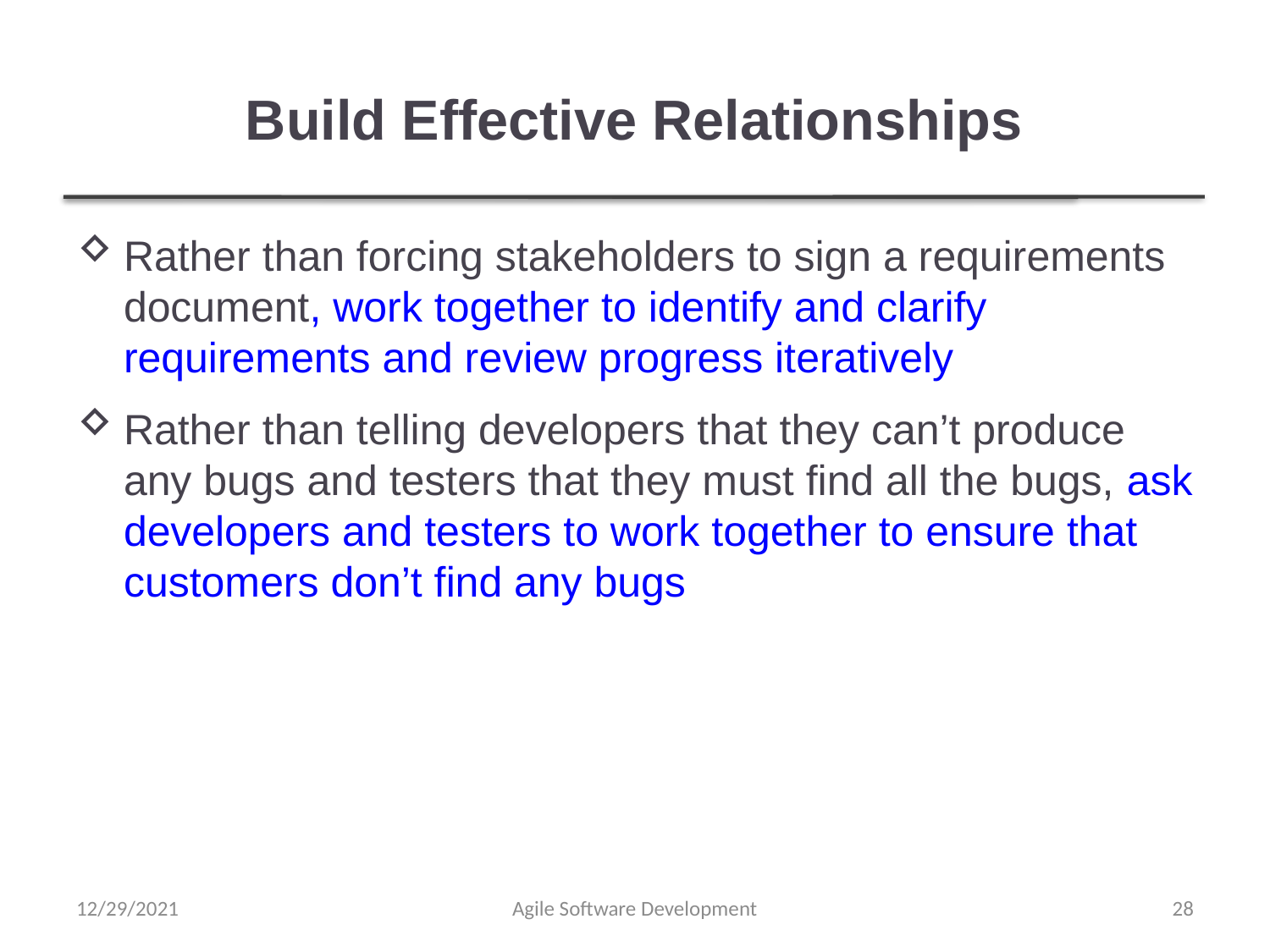

# Build Effective Relationships
Rather than forcing stakeholders to sign a requirements document, work together to identify and clarify requirements and review progress iteratively
Rather than telling developers that they can’t produce any bugs and testers that they must find all the bugs, ask developers and testers to work together to ensure that customers don’t find any bugs
12/29/2021
Agile Software Development
28